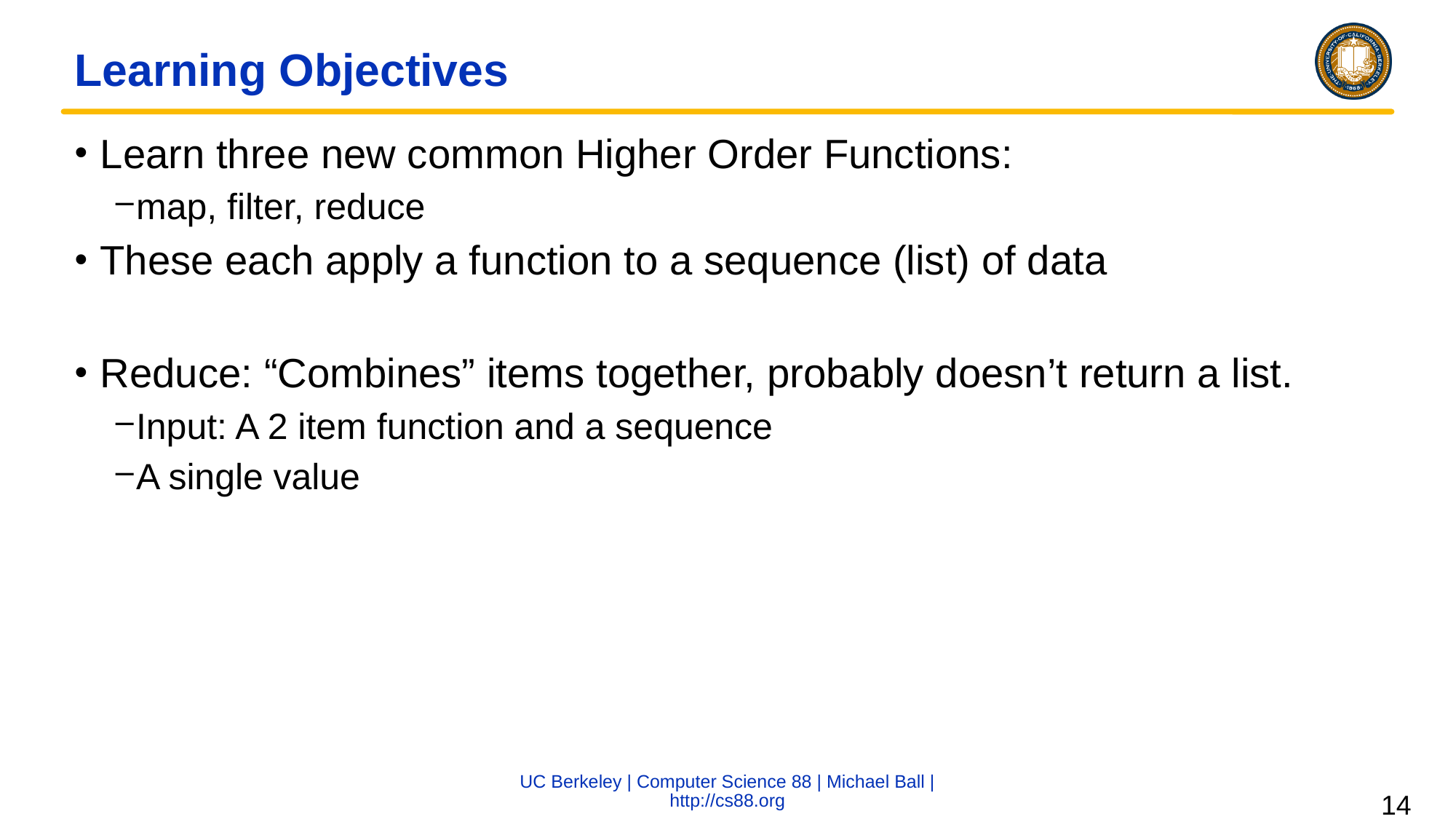

# Learning Objectives
Learn three new common Higher Order Functions:
map, filter, reduce
These each apply a function to a sequence (list) of data

Reduce: “Combines” items together, probably doesn’t return a list.
Input: A 2 item function and a sequence
A single value
14